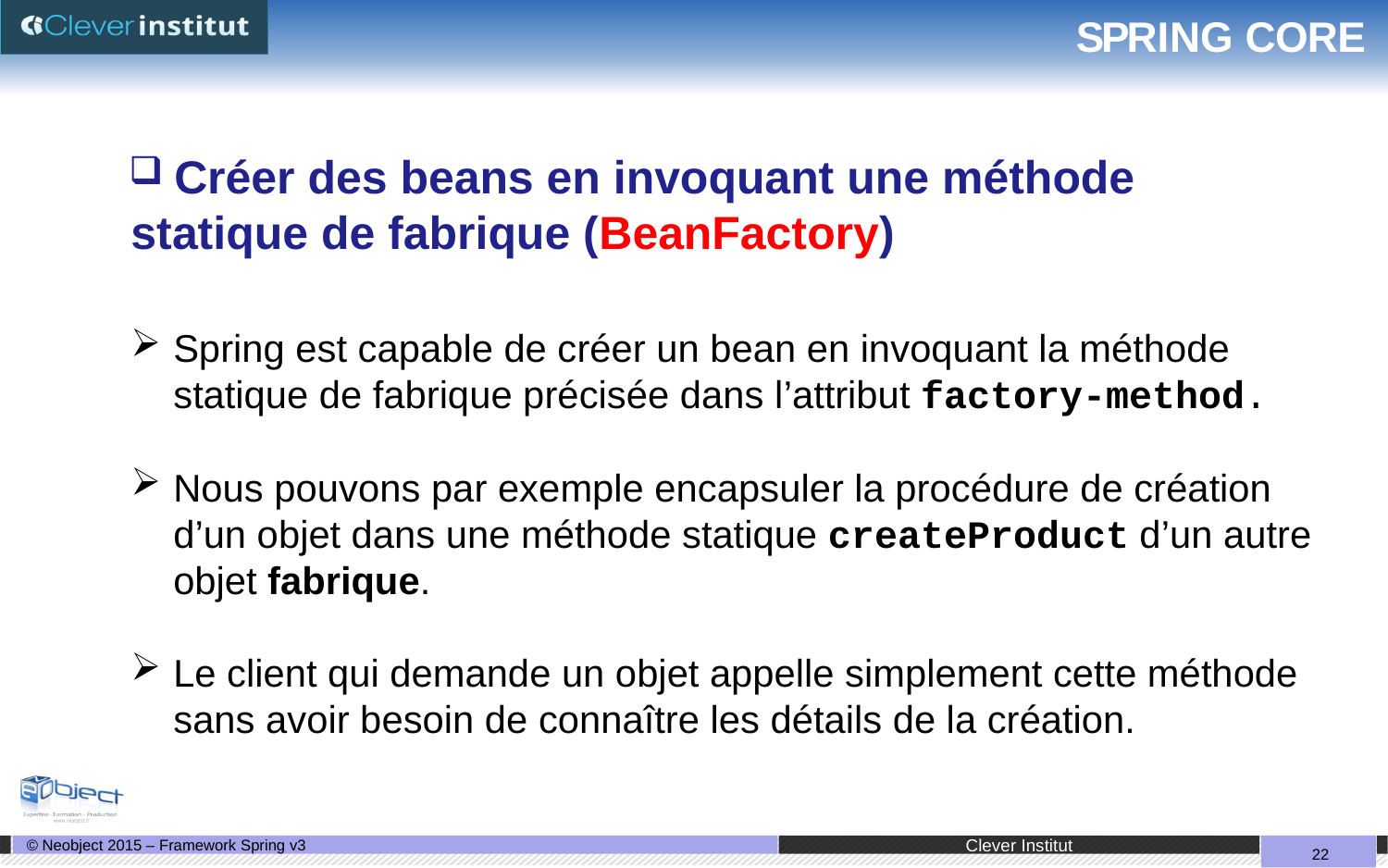

# SPRING CORE
 Créer des beans en invoquant une méthode statique de fabrique (BeanFactory)

Spring est capable de créer un bean en invoquant la méthode statique de fabrique précisée dans l’attribut factory-method.

Nous pouvons par exemple encapsuler la procédure de création d’un objet dans une méthode statique createProduct d’un autre objet fabrique.

Le client qui demande un objet appelle simplement cette méthode sans avoir besoin de connaître les détails de la création.